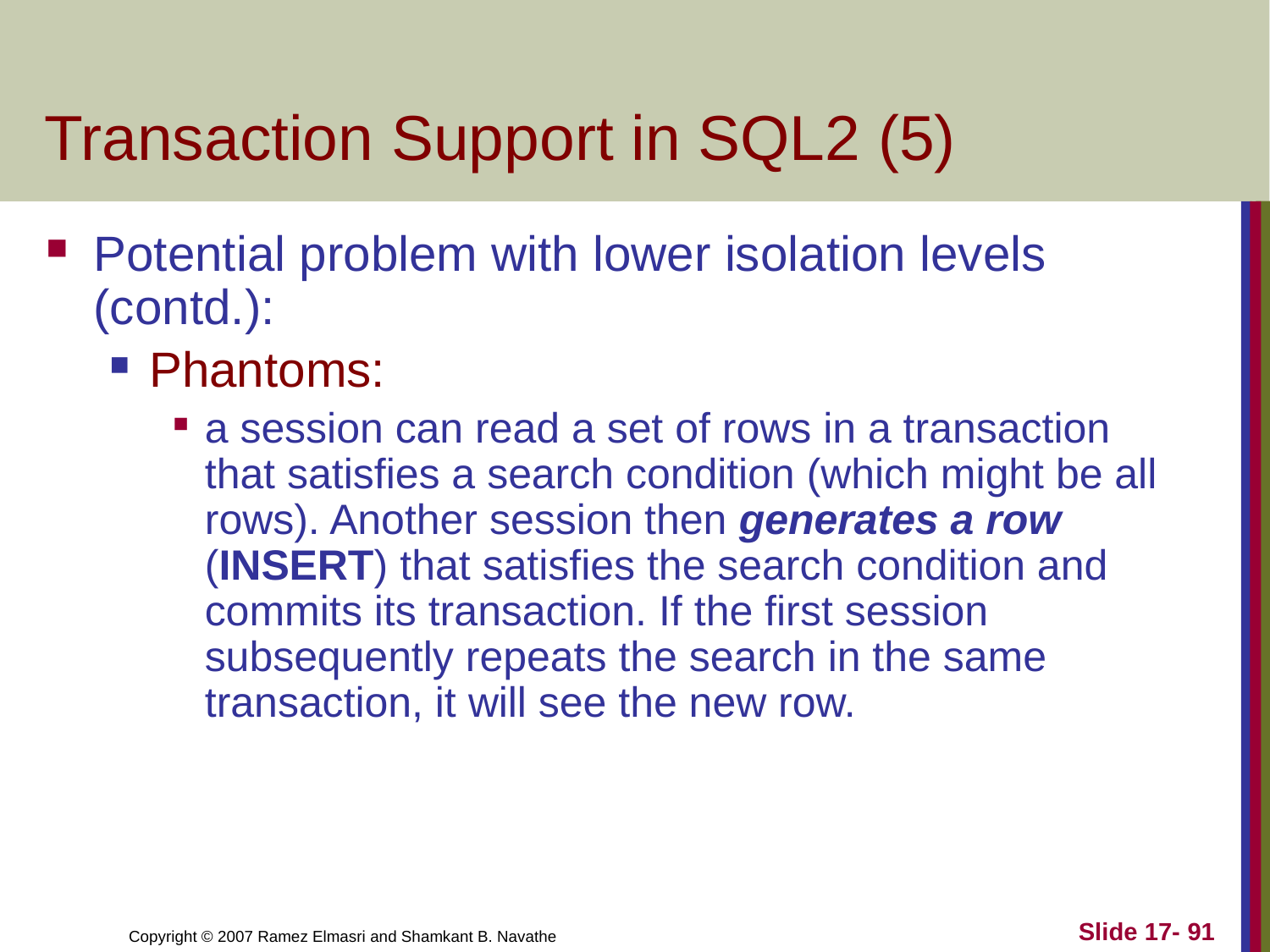

# Transaction Support in SQL2 (5)
Potential problem with lower isolation levels (contd.):
Phantoms:
a session can read a set of rows in a transaction that satisfies a search condition (which might be all rows). Another session then generates a row (INSERT) that satisfies the search condition and commits its transaction. If the first session subsequently repeats the search in the same transaction, it will see the new row.
Slide 17- 91